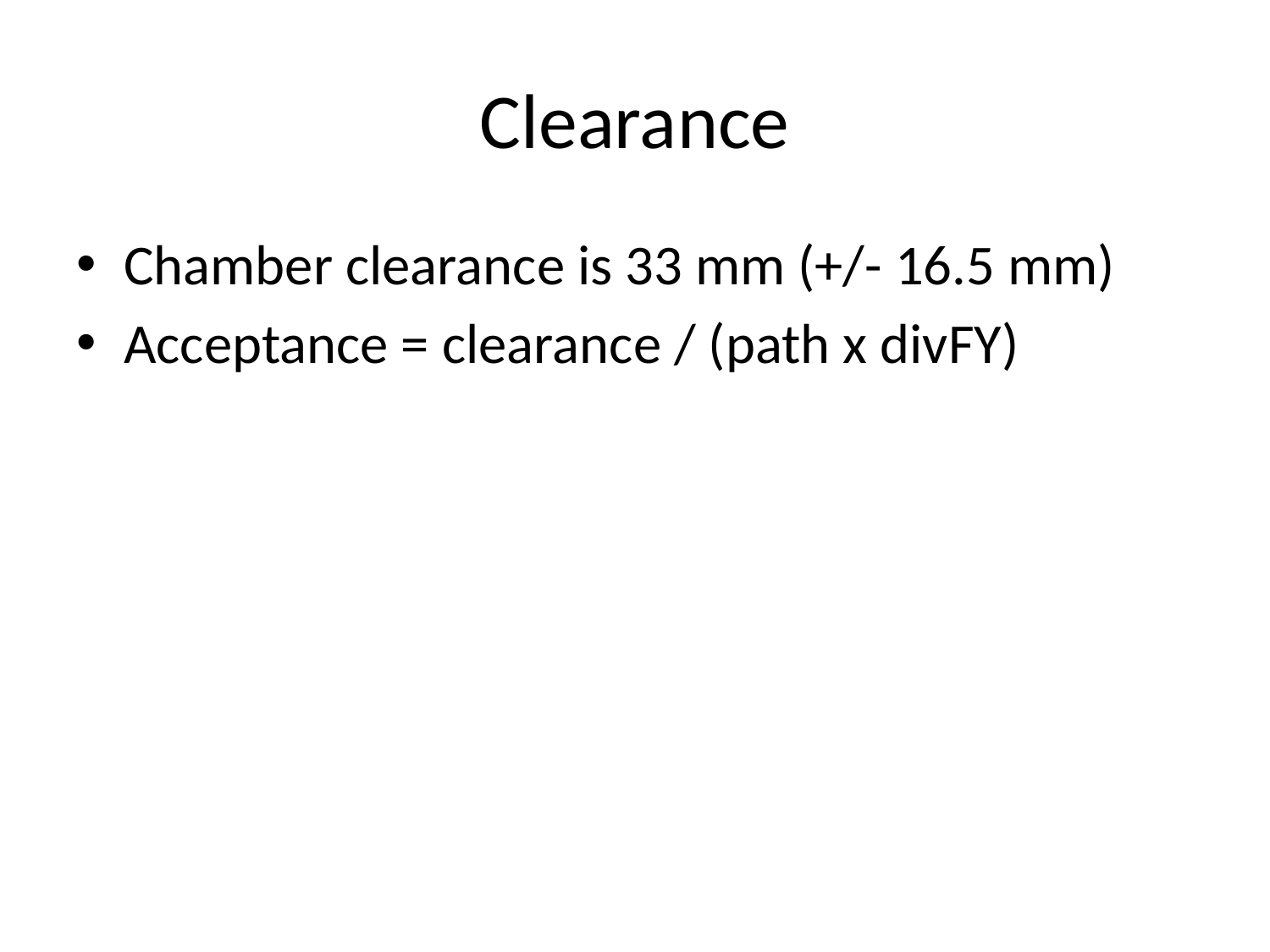

# Clearance
Chamber clearance is 33 mm (+/- 16.5 mm)
Acceptance = clearance / (path x divFY)